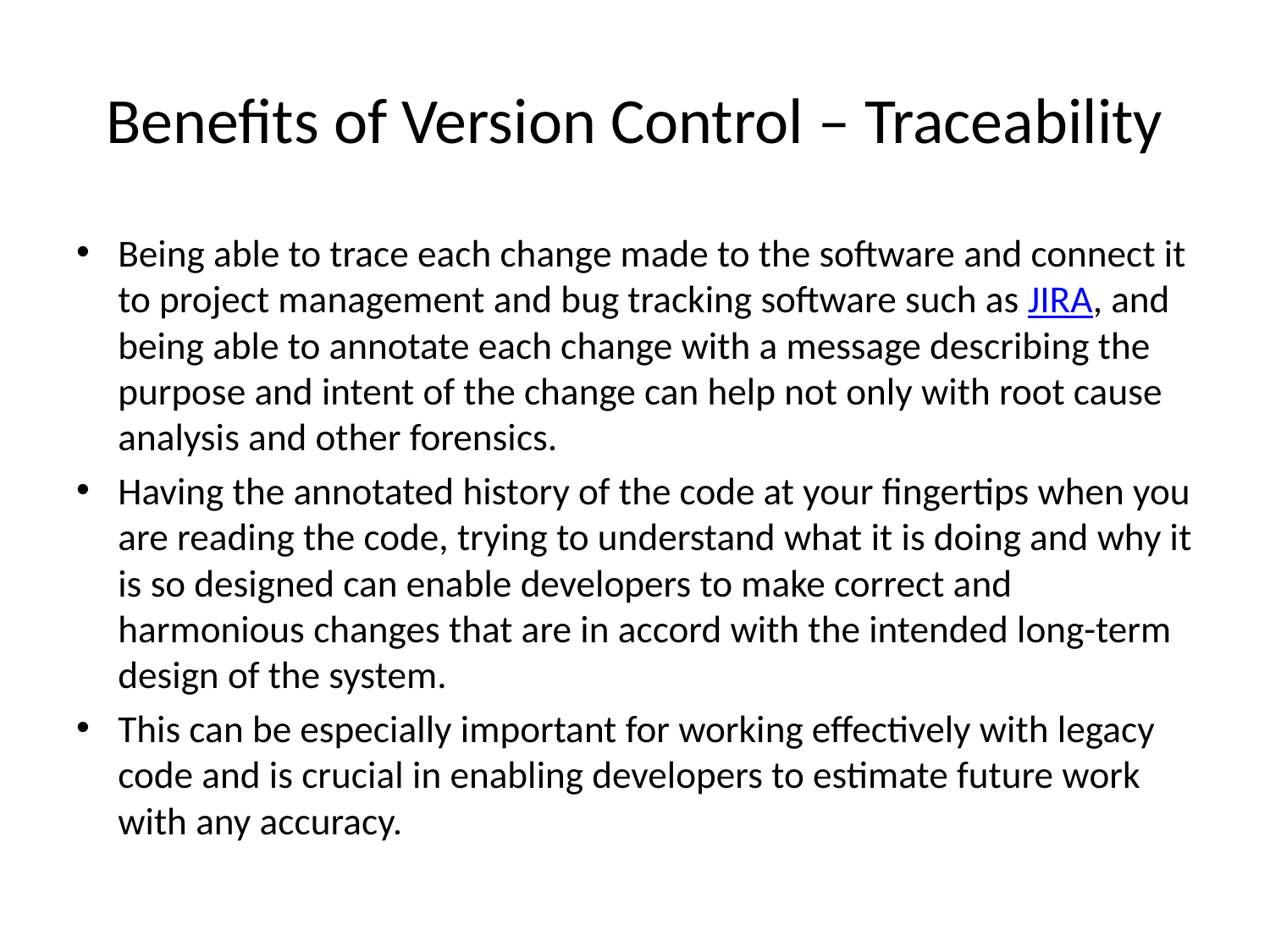

# Benefits of Version Control – Traceability
Being able to trace each change made to the software and connect it to project management and bug tracking software such as JIRA, and being able to annotate each change with a message describing the purpose and intent of the change can help not only with root cause analysis and other forensics.
Having the annotated history of the code at your fingertips when you are reading the code, trying to understand what it is doing and why it is so designed can enable developers to make correct and harmonious changes that are in accord with the intended long-term design of the system.
This can be especially important for working effectively with legacy code and is crucial in enabling developers to estimate future work with any accuracy.